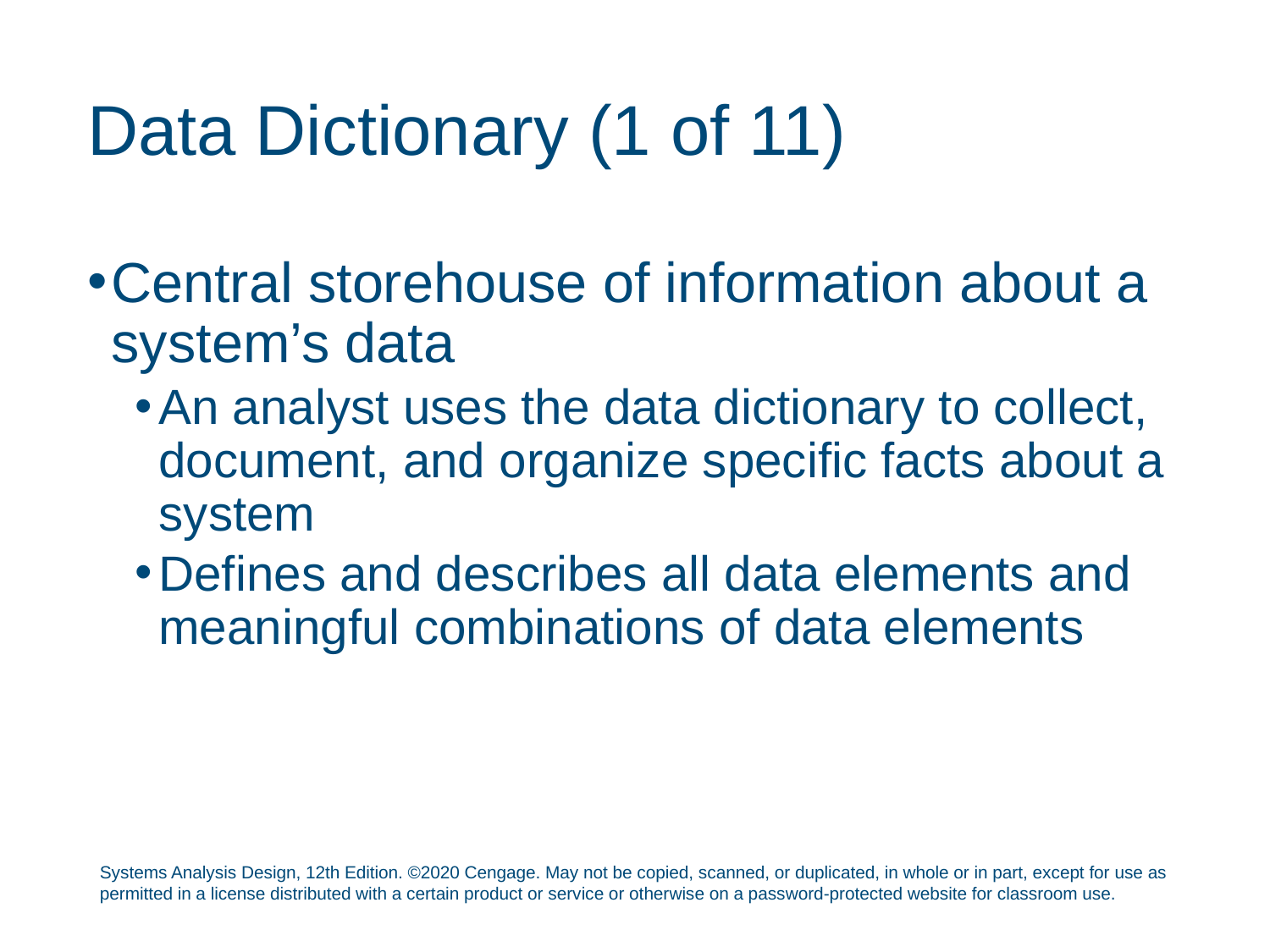

# Data Dictionary (1 of 11)
Central storehouse of information about a system’s data
An analyst uses the data dictionary to collect, document, and organize specific facts about a system
Defines and describes all data elements and meaningful combinations of data elements

Systems Analysis Design, 12th Edition. ©2020 Cengage. May not be copied, scanned, or duplicated, in whole or in part, except for use as permitted in a license distributed with a certain product or service or otherwise on a password-protected website for classroom use.